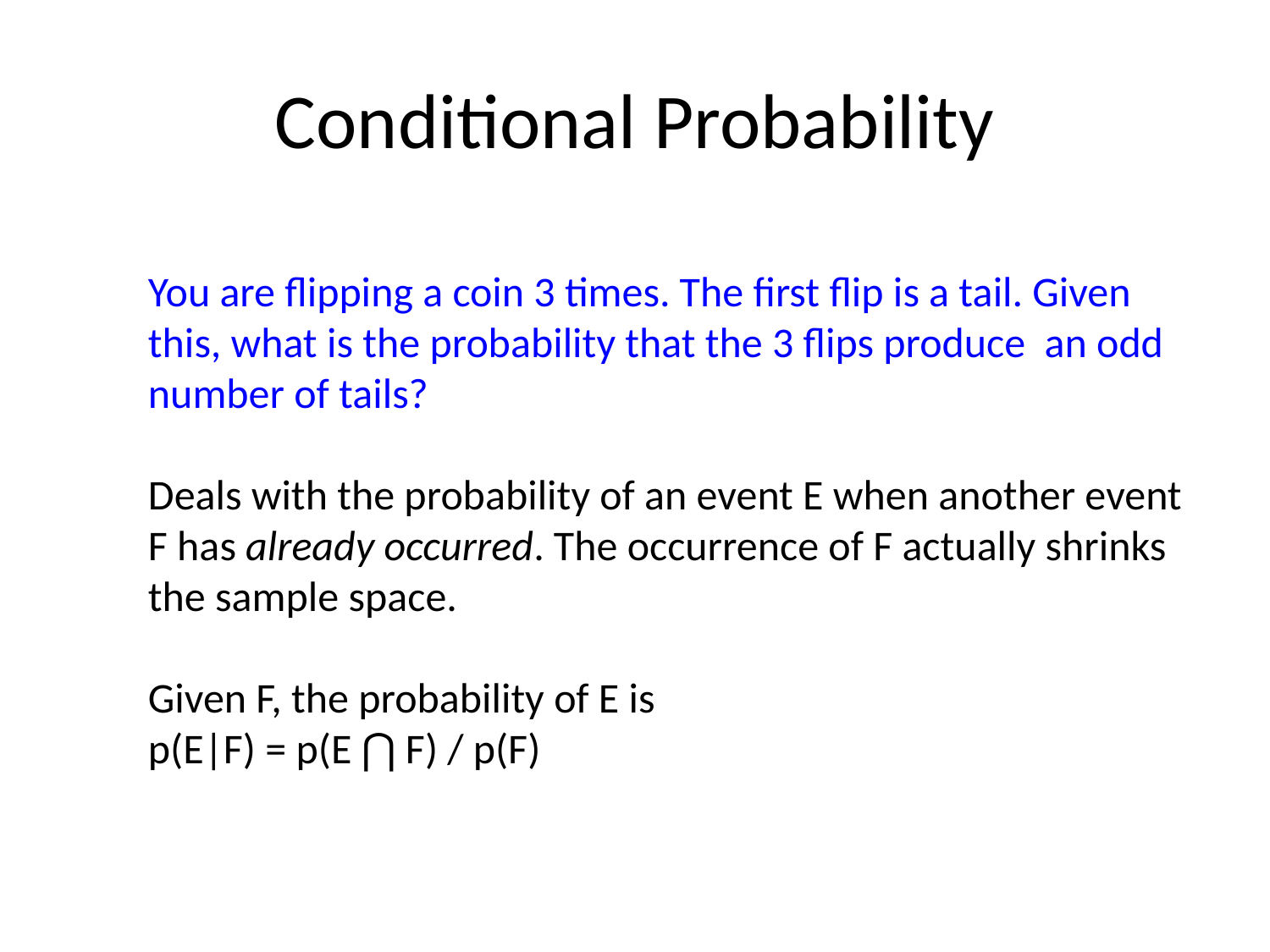

# Conditional Probability
You are flipping a coin 3 times. The first flip is a tail. Given
this, what is the probability that the 3 flips produce  an odd
number of tails?

Deals with the probability of an event E when another event
F has already occurred. The occurrence of F actually shrinks
the sample space.

Given F, the probability of E is
p(E|F) = p(E ⋂ F) / p(F)